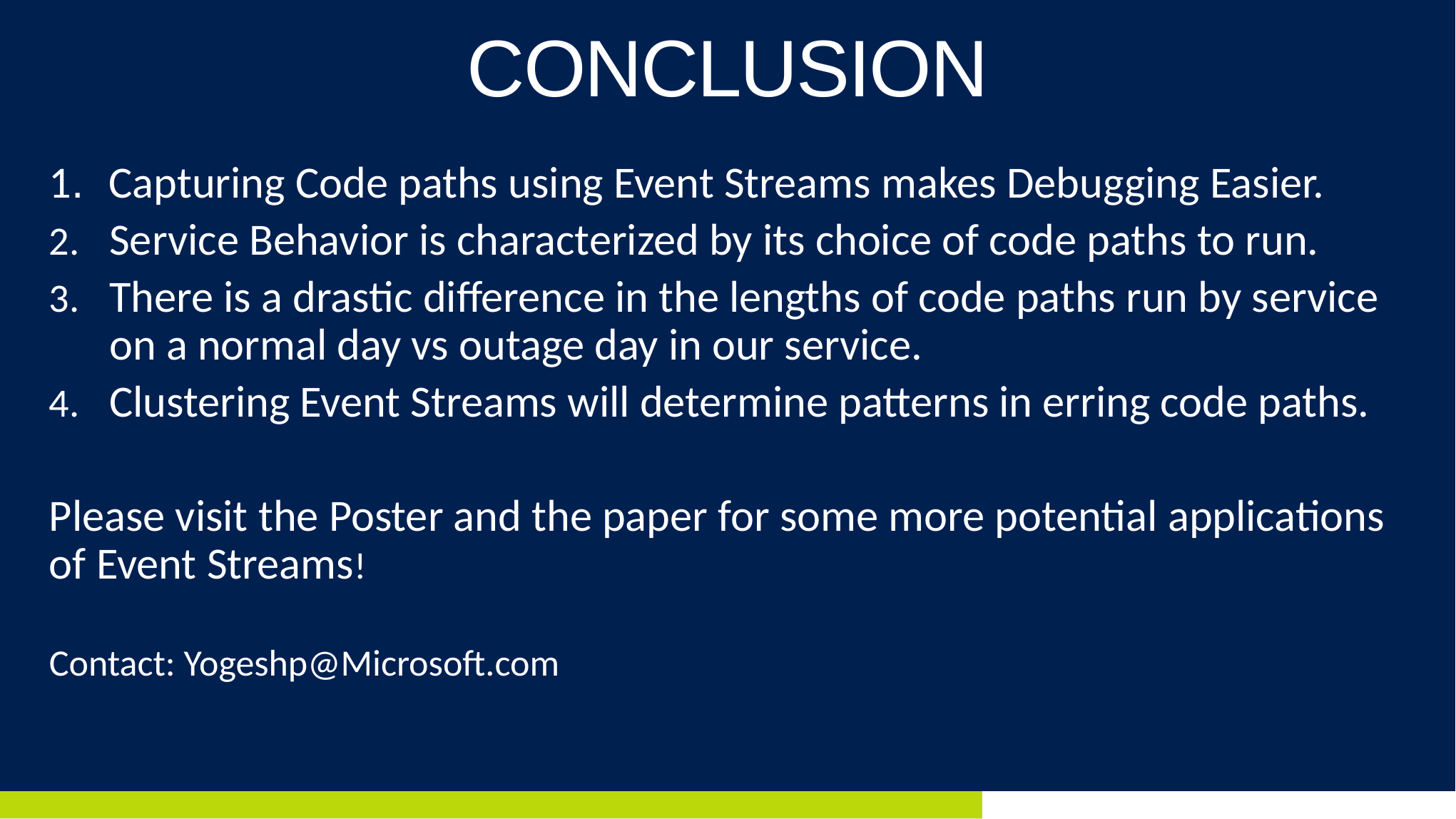

# CONCLUSION
1.  Capturing Code paths using Event Streams makes Debugging Easier.
Service Behavior is characterized by its choice of code paths to run.
There is a drastic difference in the lengths of code paths run by service on a normal day vs outage day in our service.
Clustering Event Streams will determine patterns in erring code paths.

Please visit the Poster and the paper for some more potential applications of Event Streams!

Contact: Yogeshp@Microsoft.com